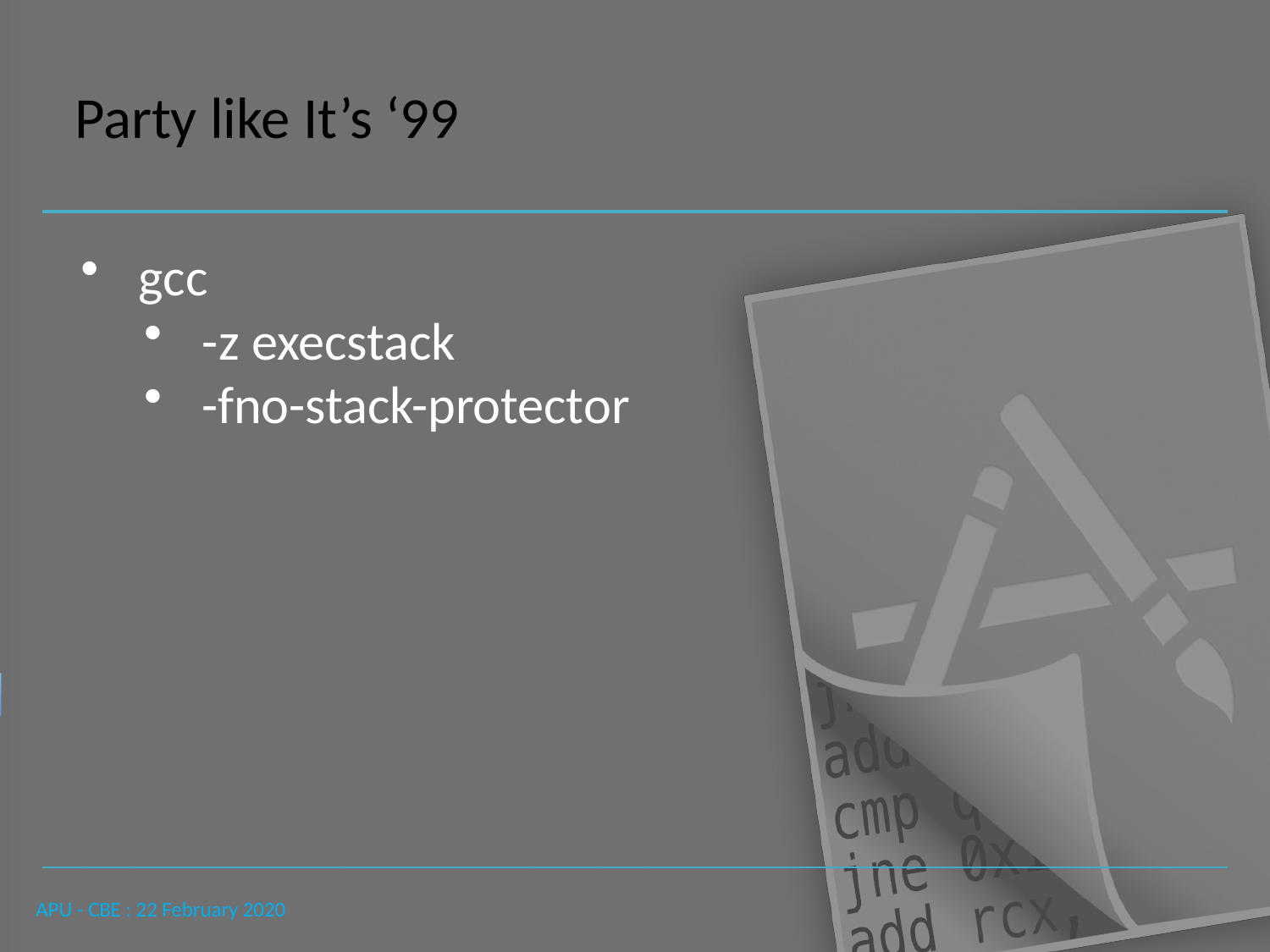

# Party like It’s ‘99

gcc
-z execstack
-fno-stack-protector

APU - CBE : 22 February 2020